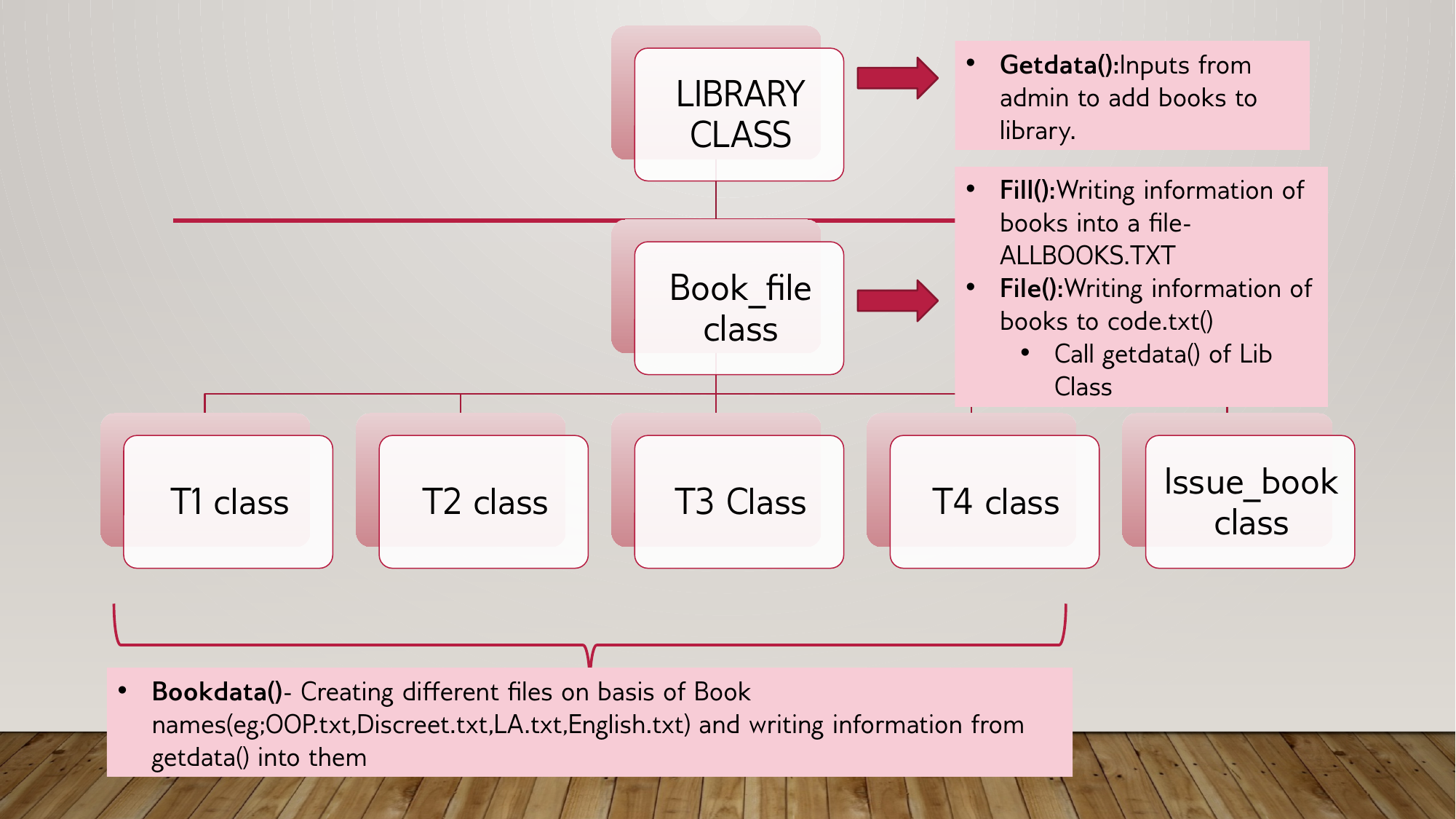

LIBRARY CLASS
Book_file class
T1 class
T2 class
T3 Class
T4 class
Issue_book class
Getdata():Inputs from admin to add books to library.

Fill():Writing information of books into a file-ALLBOOKS.TXT
File():Writing information of books to code.txt()
Call getdata() of Lib Class

Bookdata()- Creating different files on basis of Book names(eg;OOP.txt,Discreet.txt,LA.txt,English.txt) and writing information from getdata() into them